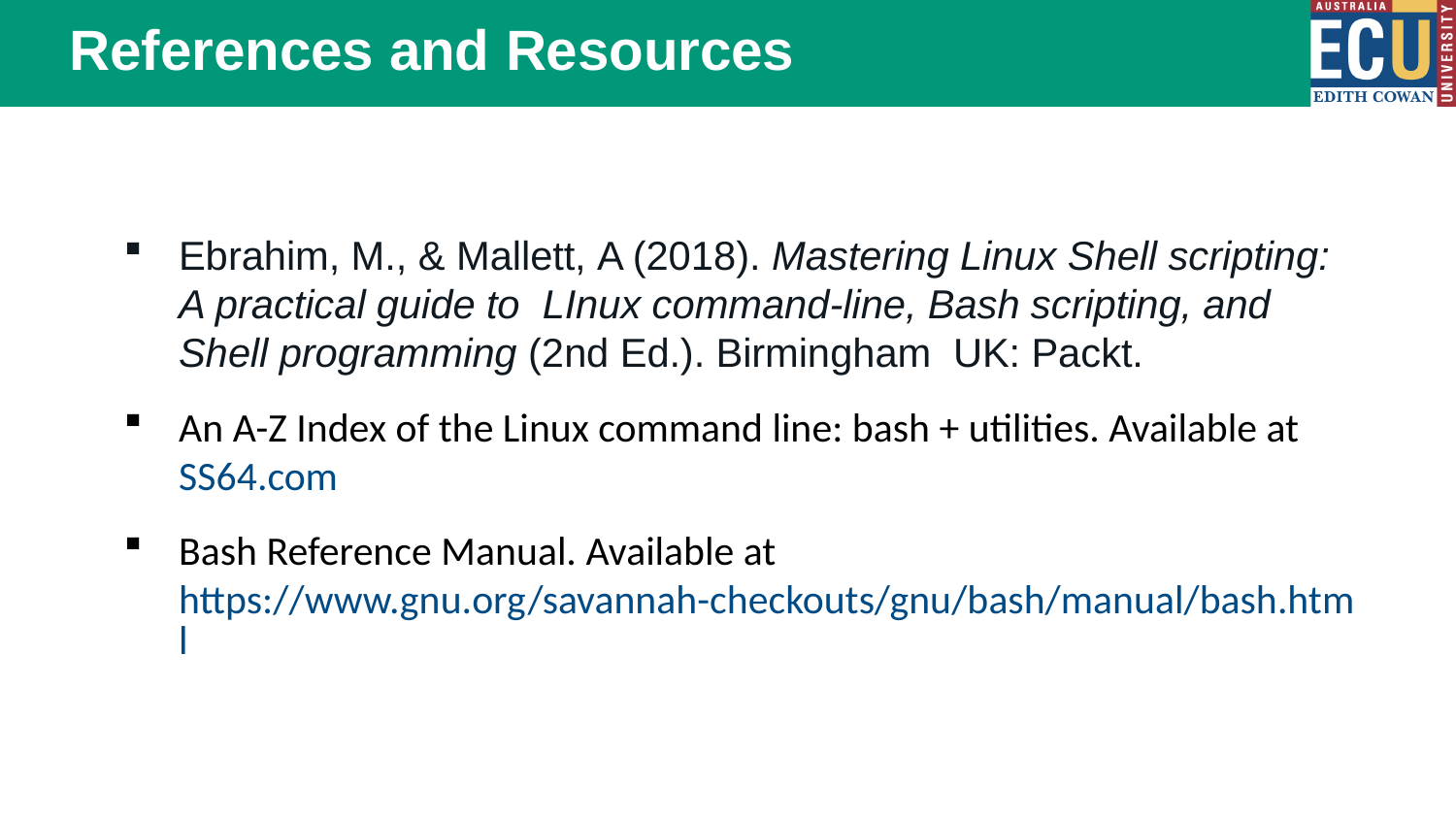

# References and Resources
Ebrahim, M., & Mallett, A (2018). Mastering Linux Shell scripting: A practical guide to  LInux command-line, Bash scripting, and Shell programming (2nd Ed.). Birmingham  UK: Packt.
An A-Z Index of the Linux command line: bash + utilities. Available at SS64.com
Bash Reference Manual. Available at https://www.gnu.org/savannah-checkouts/gnu/bash/manual/bash.html